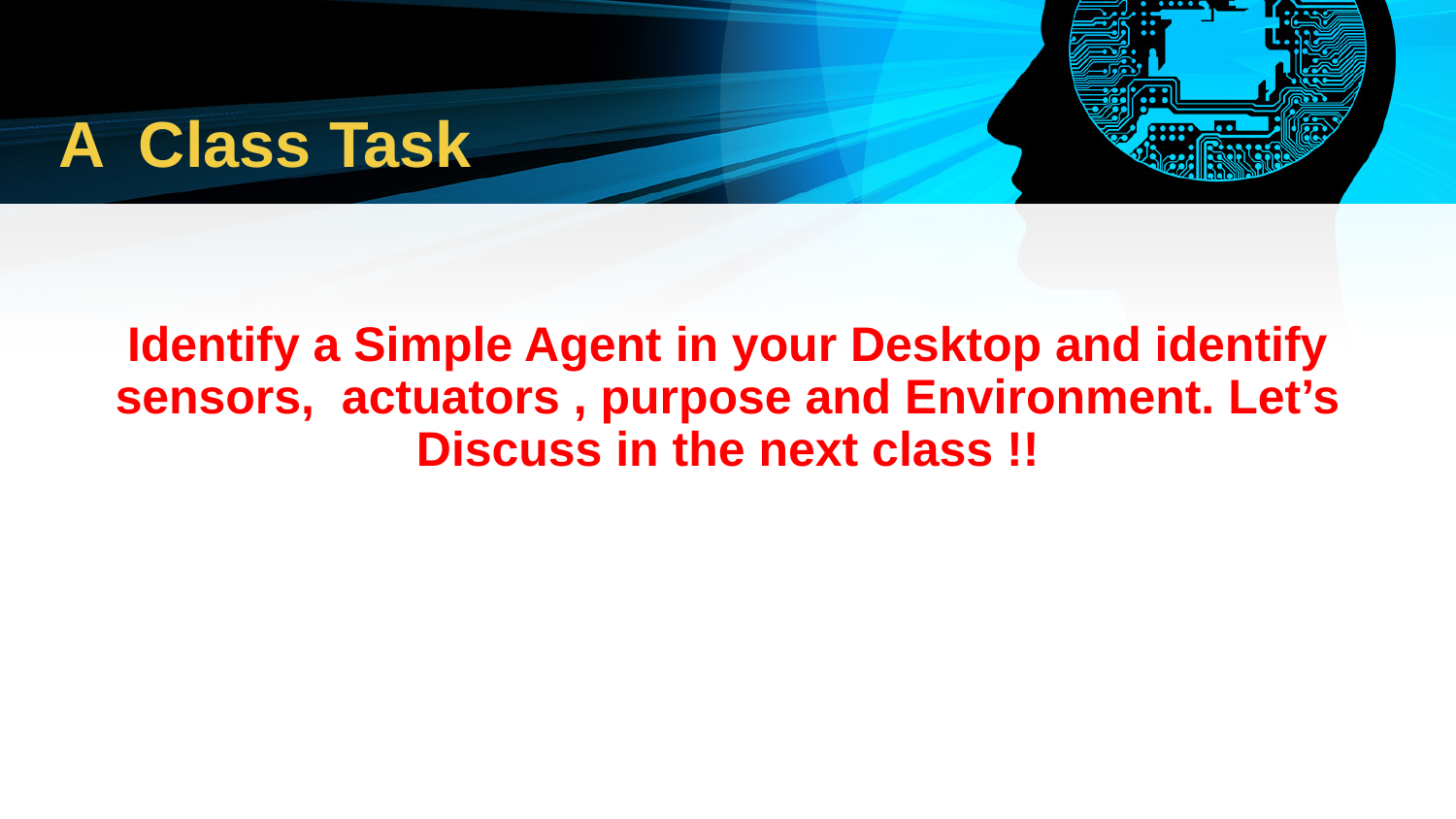

# A  Class Task

Identify a Simple Agent in your Desktop and identify sensors,  actuators , purpose and Environment. Let’s Discuss in the next class !!